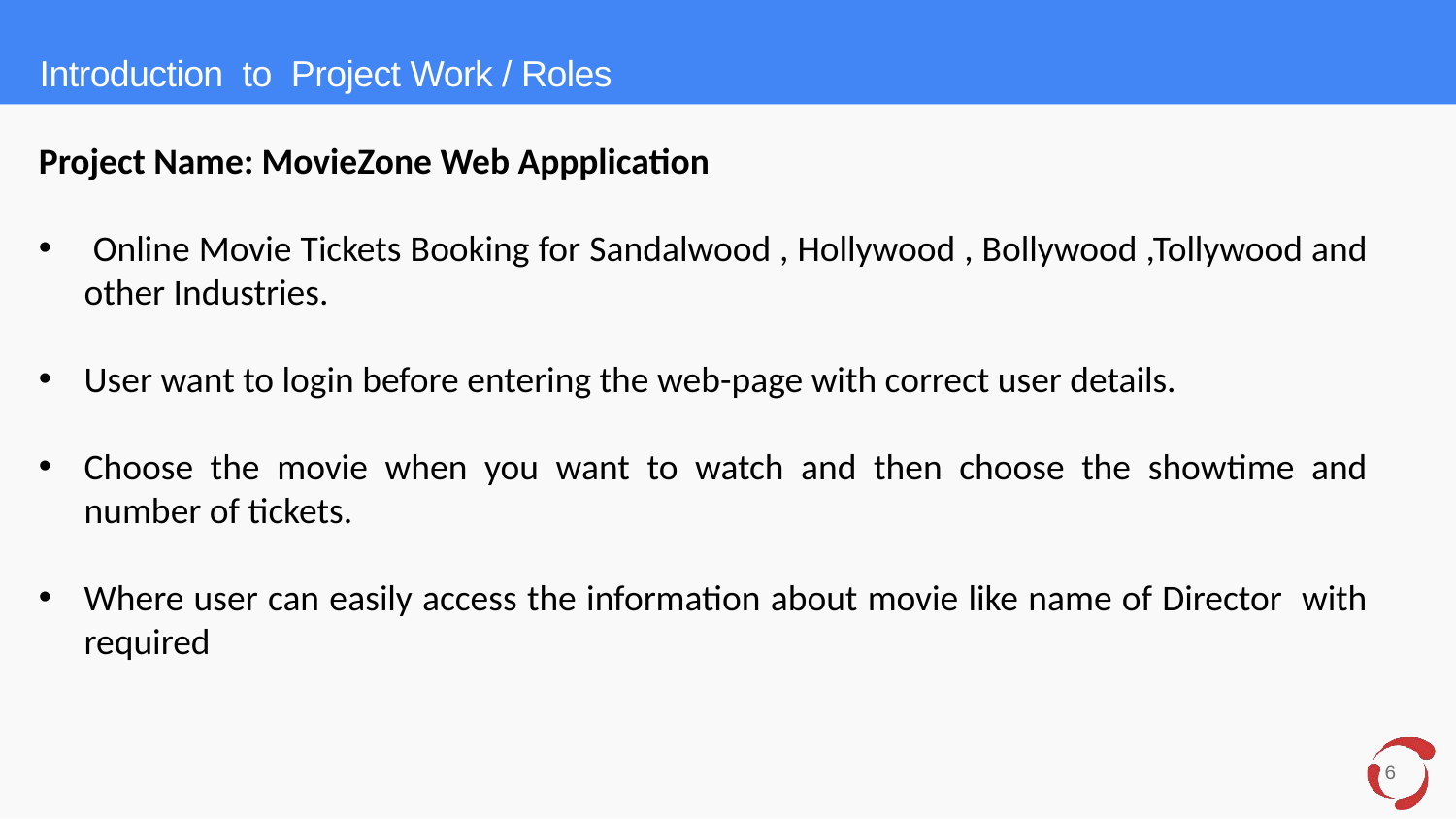

Introduction  to  Project Work / Roles
Project Name: MovieZone Web Appplication

 Online Movie Tickets Booking for Sandalwood , Hollywood , Bollywood ,Tollywood and other Industries.

User want to login before entering the web-page with correct user details.

Choose the movie when you want to watch and then choose the showtime and number of tickets.

Where user can easily access the information about movie like name of Director  with required
6